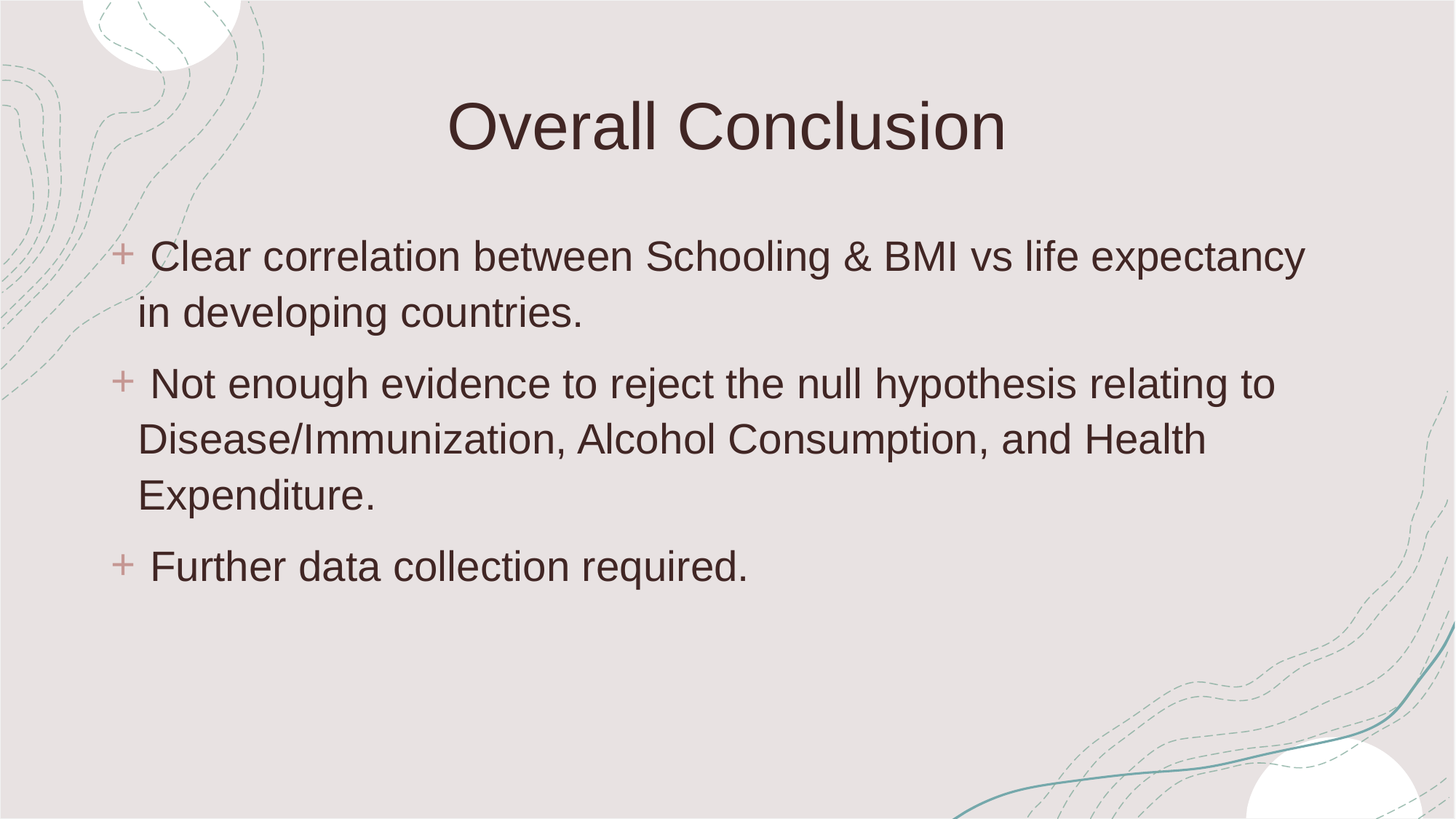

# Overall Conclusion
 Clear correlation between Schooling & BMI vs life expectancy in developing countries.
 Not enough evidence to reject the null hypothesis relating to Disease/Immunization, Alcohol Consumption, and Health Expenditure.
 Further data collection required.